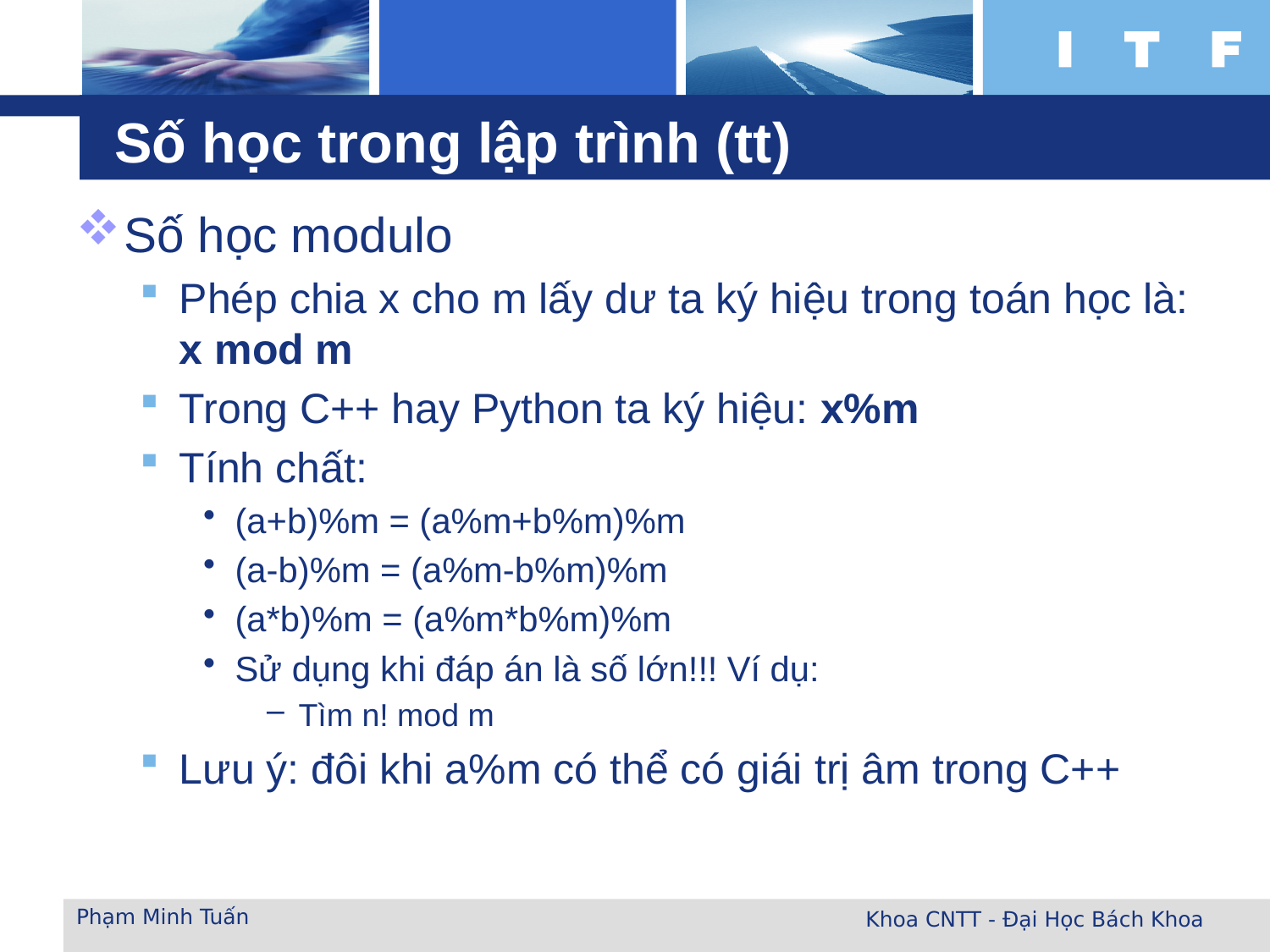

# Số học trong lập trình (tt)
Số học modulo
Phép chia x cho m lấy dư ta ký hiệu trong toán học là: x mod m
Trong C++ hay Python ta ký hiệu: x%m
Tính chất:
(a+b)%m = (a%m+b%m)%m
(a-b)%m = (a%m-b%m)%m
(a*b)%m = (a%m*b%m)%m
Sử dụng khi đáp án là số lớn!!! Ví dụ:
Tìm n! mod m
Lưu ý: đôi khi a%m có thể có giái trị âm trong C++
Phạm Minh Tuấn
Khoa CNTT - Đại Học Bách Khoa